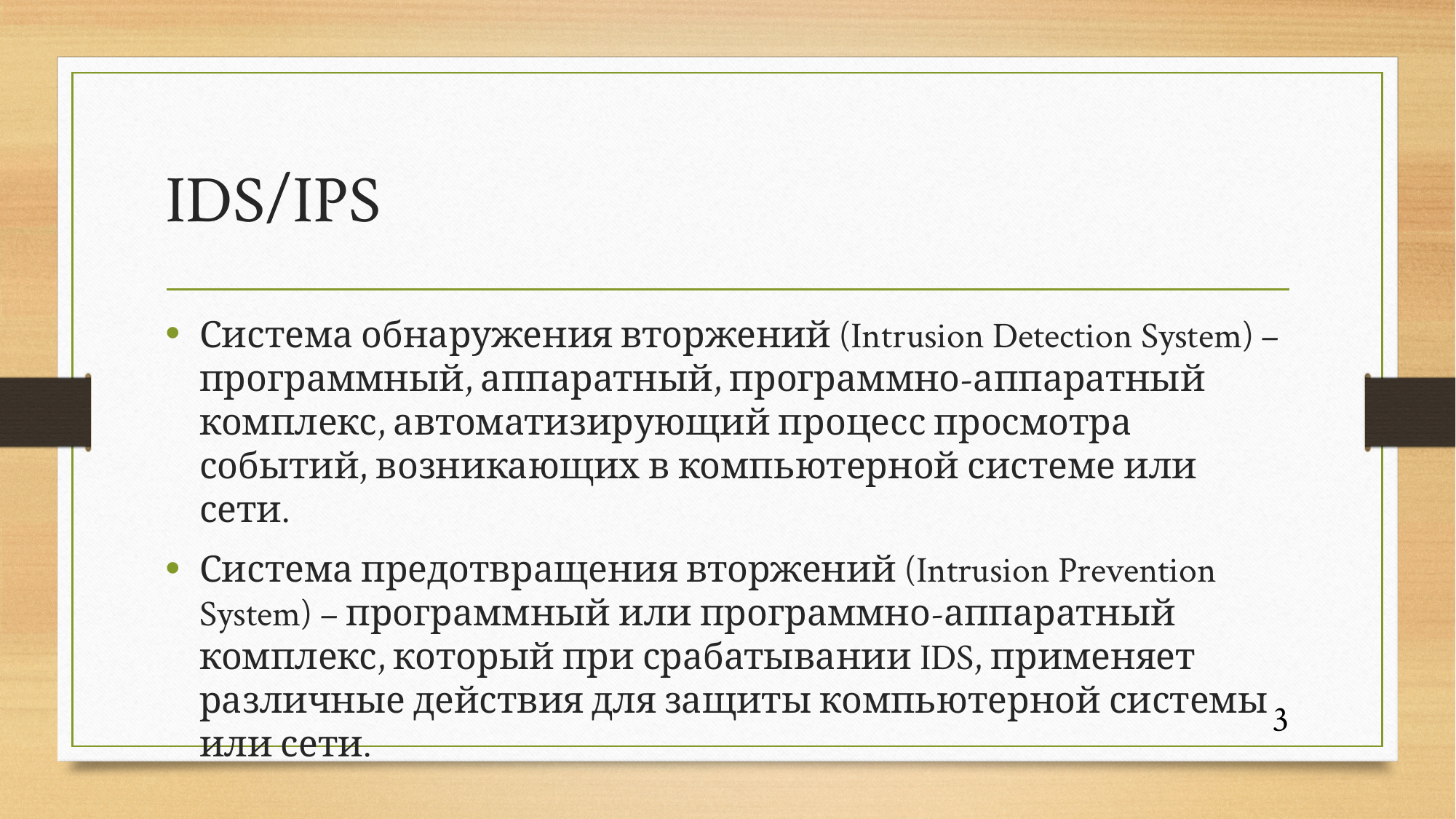

# IDS/IPS
Система обнаружения вторжений (Intrusion Detection System) – программный, аппаратный, программно-аппаратный комплекс, автоматизирующий процесс просмотра событий, возникающих в компьютерной системе или сети.
Система предотвращения вторжений (Intrusion Prevention System) – программный или программно-аппаратный комплекс, который при срабатывании IDS, применяет различные действия для защиты компьютерной системы или сети.
3